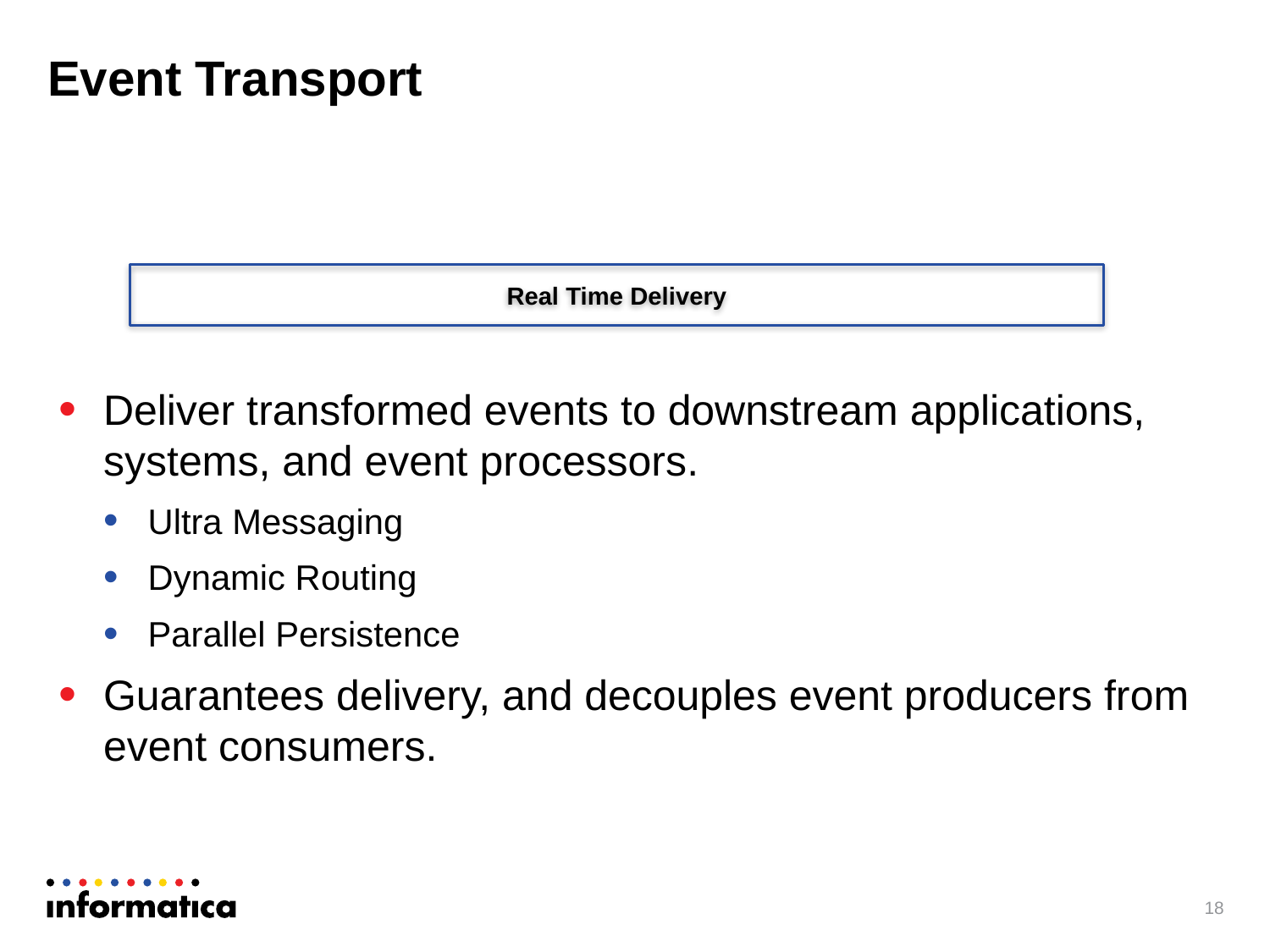

# Event Transport
Real Time Delivery
Deliver transformed events to downstream applications, systems, and event processors.
Ultra Messaging
Dynamic Routing
Parallel Persistence
Guarantees delivery, and decouples event producers from event consumers.
18